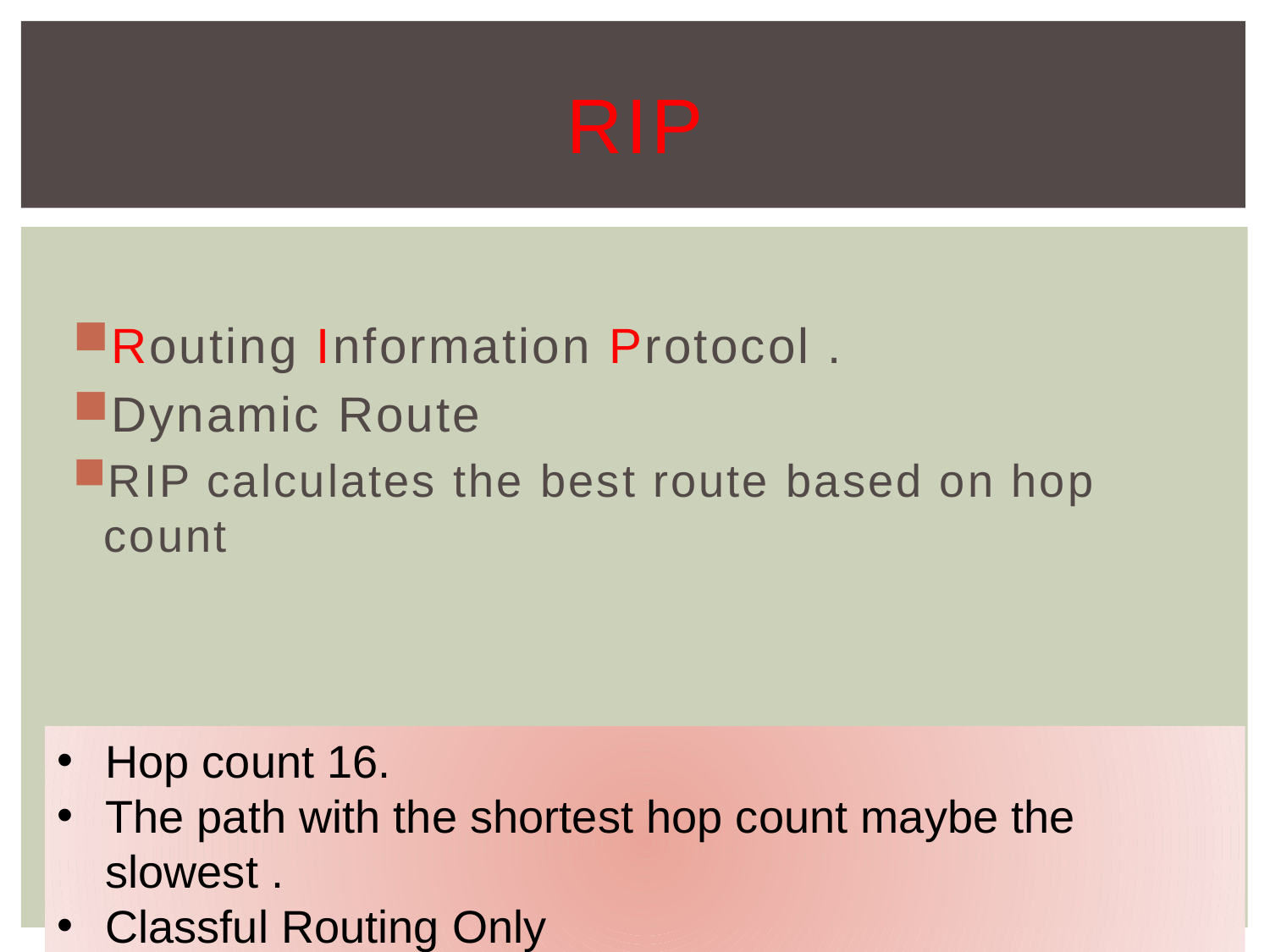

# RIP

Routing Information Protocol .
Dynamic Route
RIP calculates the best route based on hop count
Hop count 16.
The path with the shortest hop count maybe the slowest .
Classful Routing Only